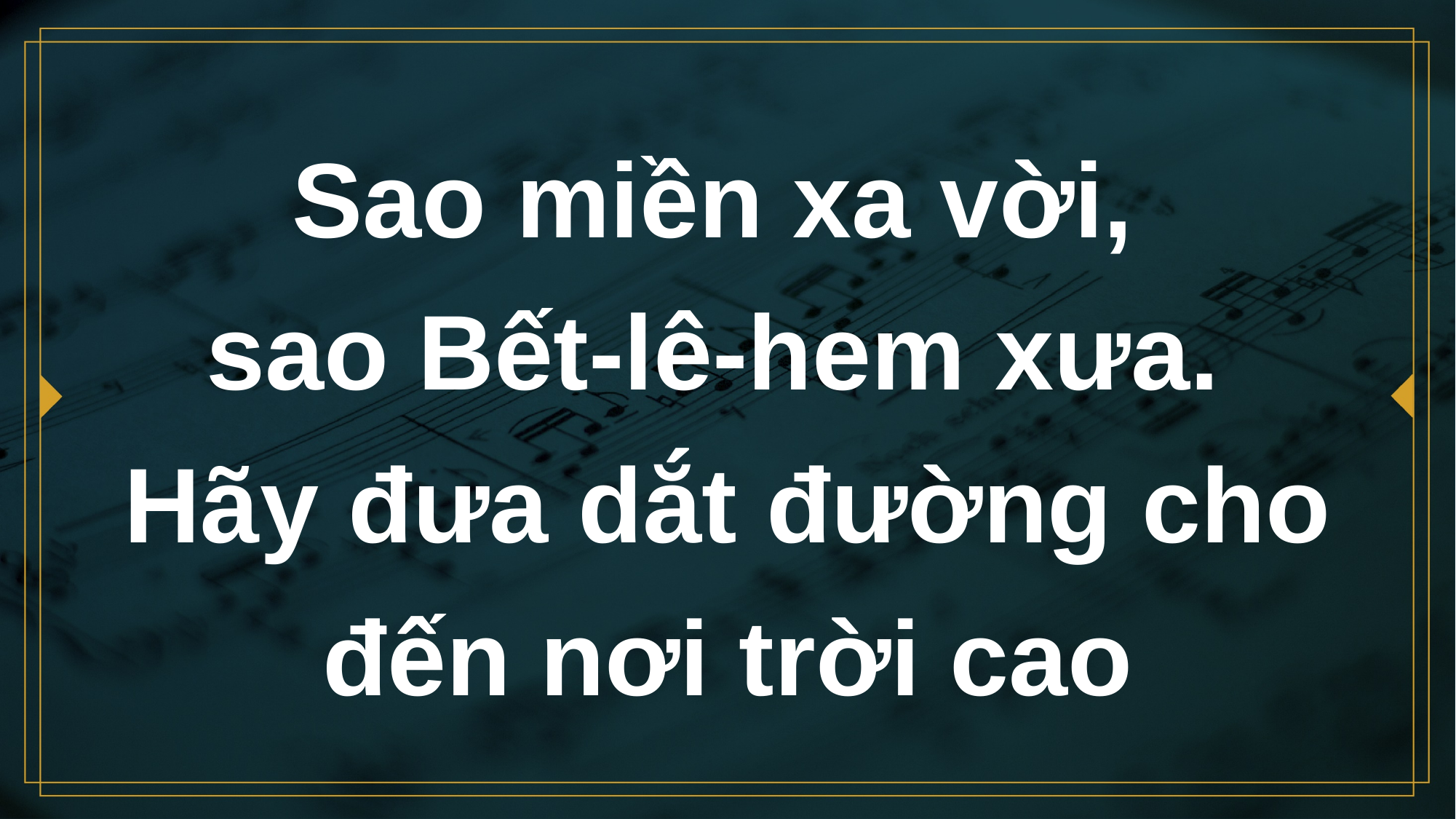

# Sao miền xa vời, sao Bết-lê-hem xưa. Hãy đưa dắt đường cho đến nơi trời cao